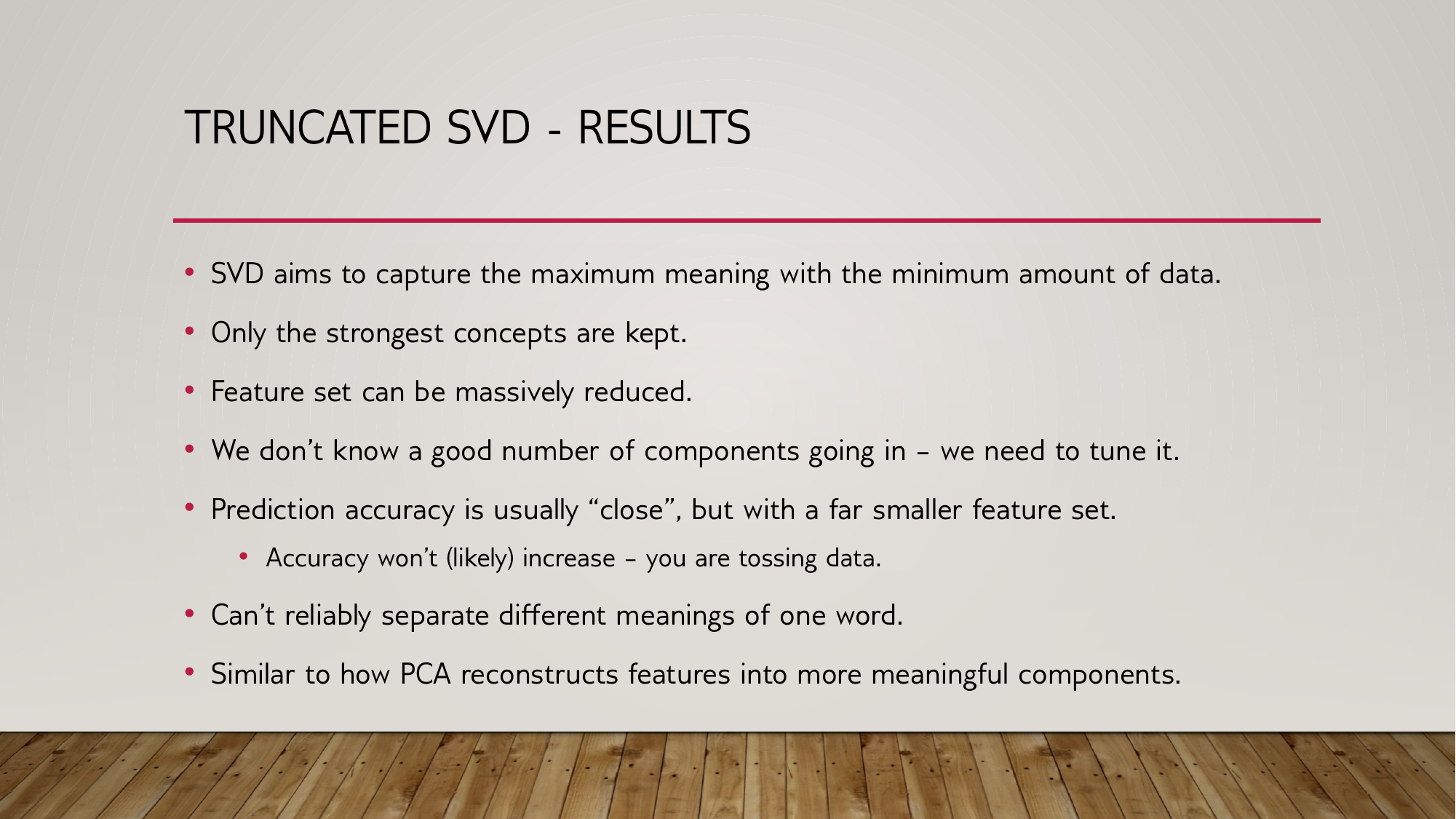

# Truncated SVD - Results
SVD aims to capture the maximum meaning with the minimum amount of data.
Only the strongest concepts are kept.
Feature set can be massively reduced.
We don’t know a good number of components going in – we need to tune it.
Prediction accuracy is usually “close”, but with a far smaller feature set.
Accuracy won’t (likely) increase – you are tossing data.
Can’t reliably separate different meanings of one word.
Similar to how PCA reconstructs features into more meaningful components.